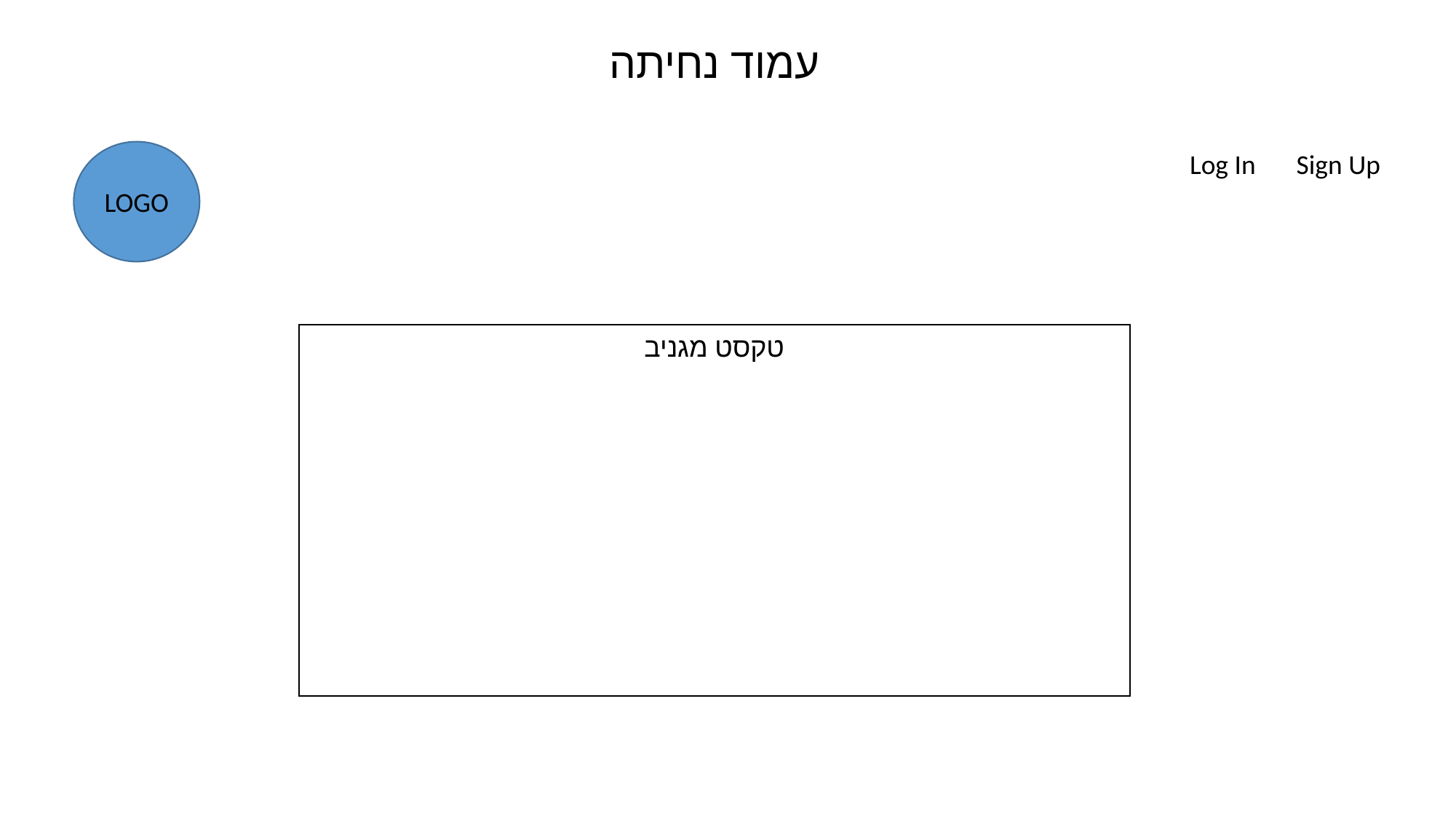

עמוד נחיתה

Sign Up
Log In
LOGO
טקסט מגניב